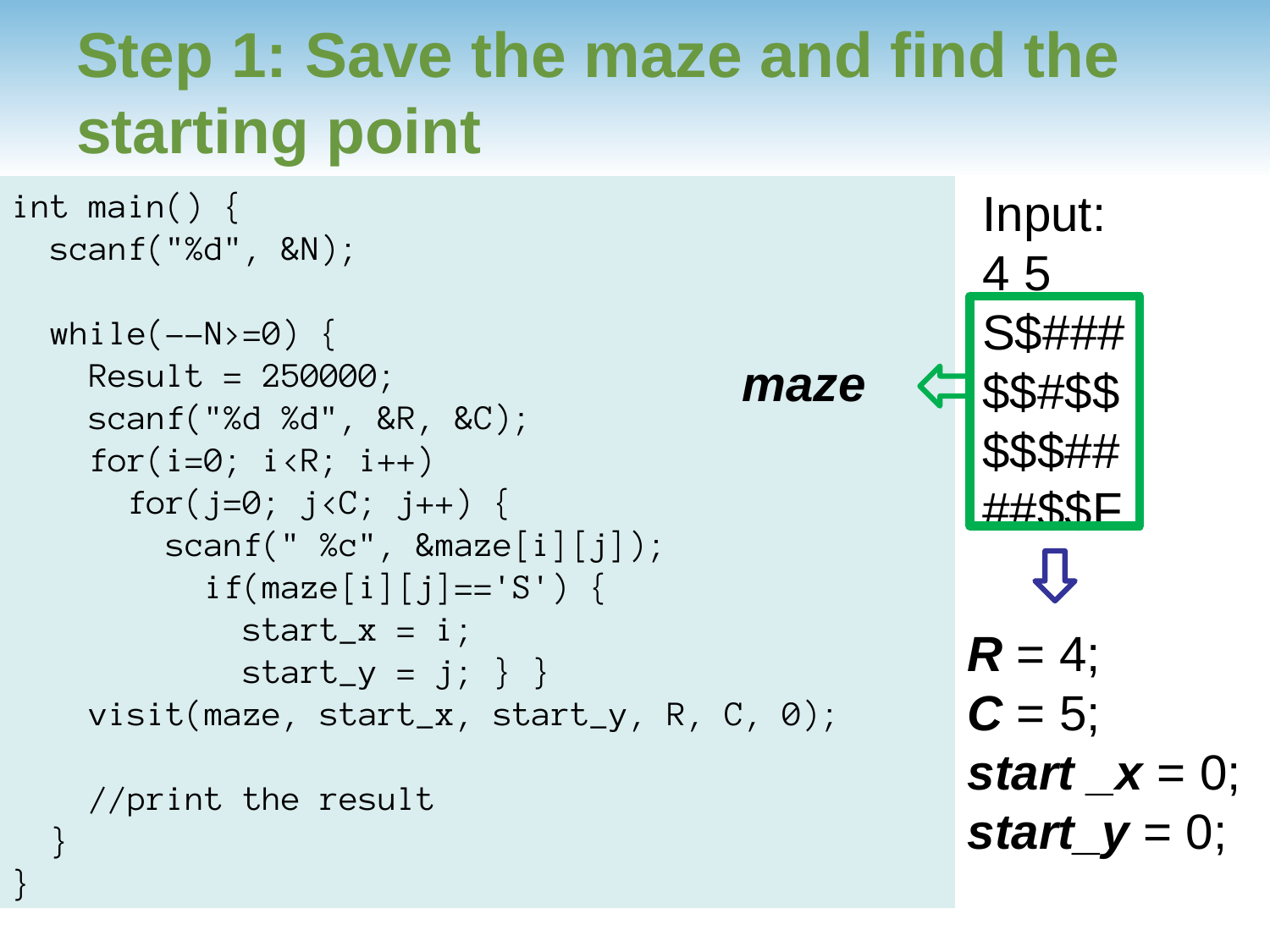

# Step 1: Save the maze and find the starting point
int main() {
  scanf("%d", &N);

  while(--N>=0) {
    Result = 250000;
    scanf("%d %d", &R, &C);
    for(i=0; i<R; i++)
      for(j=0; j<C; j++) {
        scanf(" %c", &maze[i][j]);
          if(maze[i][j]=='S') {
            start_x = i;
            start_y = j; } }
    visit(maze, start_x, start_y, R, C, 0);

    //print the result
  }
}
Input:
4 5
S$###
$$#$$
$$$##
##$$F

maze

R = 4;
C = 5;
start _x = 0;
start_y = 0;